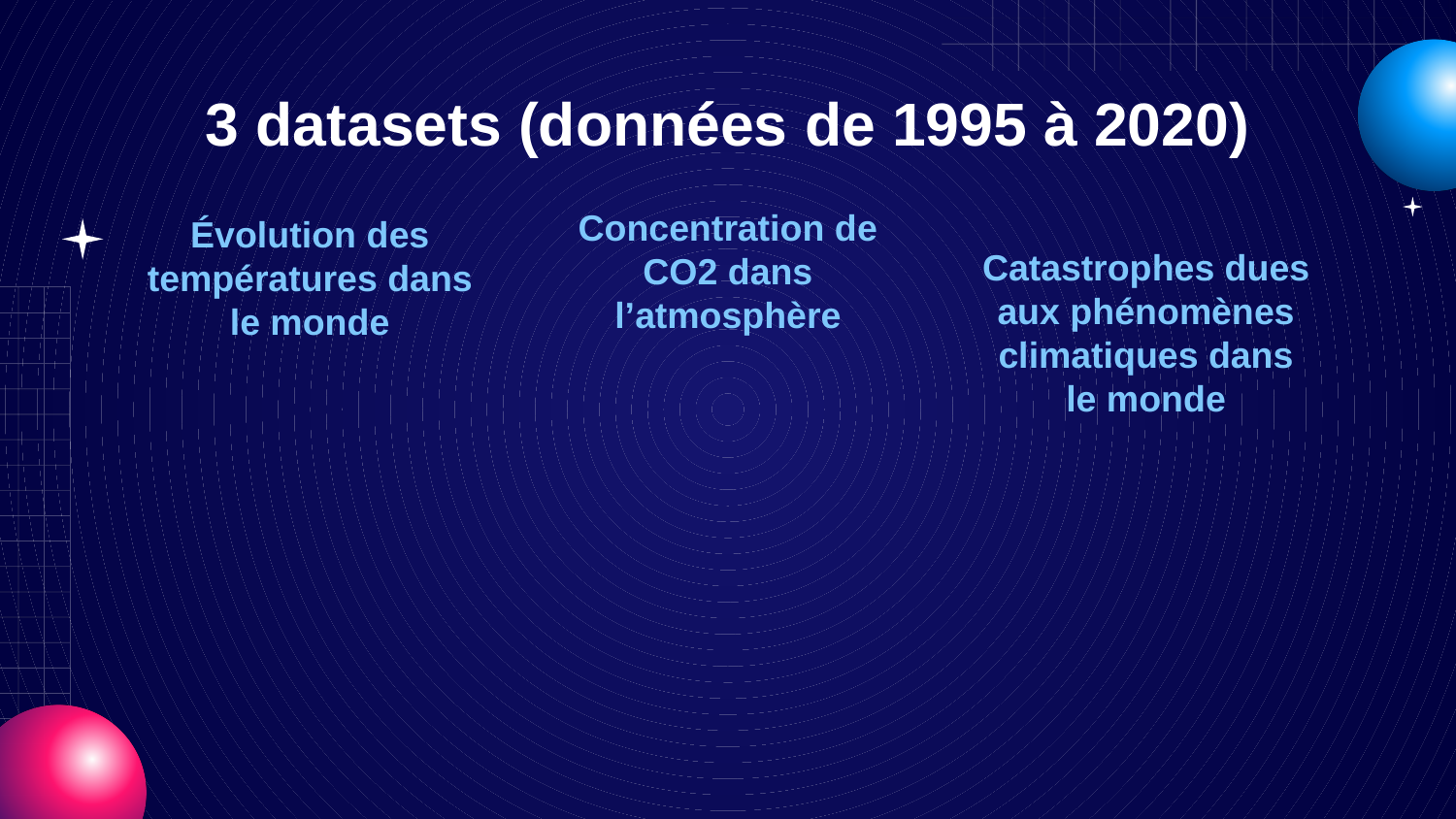

# 3 datasets (données de 1995 à 2020)
Concentration de CO2 dans l’atmosphère
Catastrophes dues aux phénomènes climatiques dans le monde
Évolution des températures dans le monde